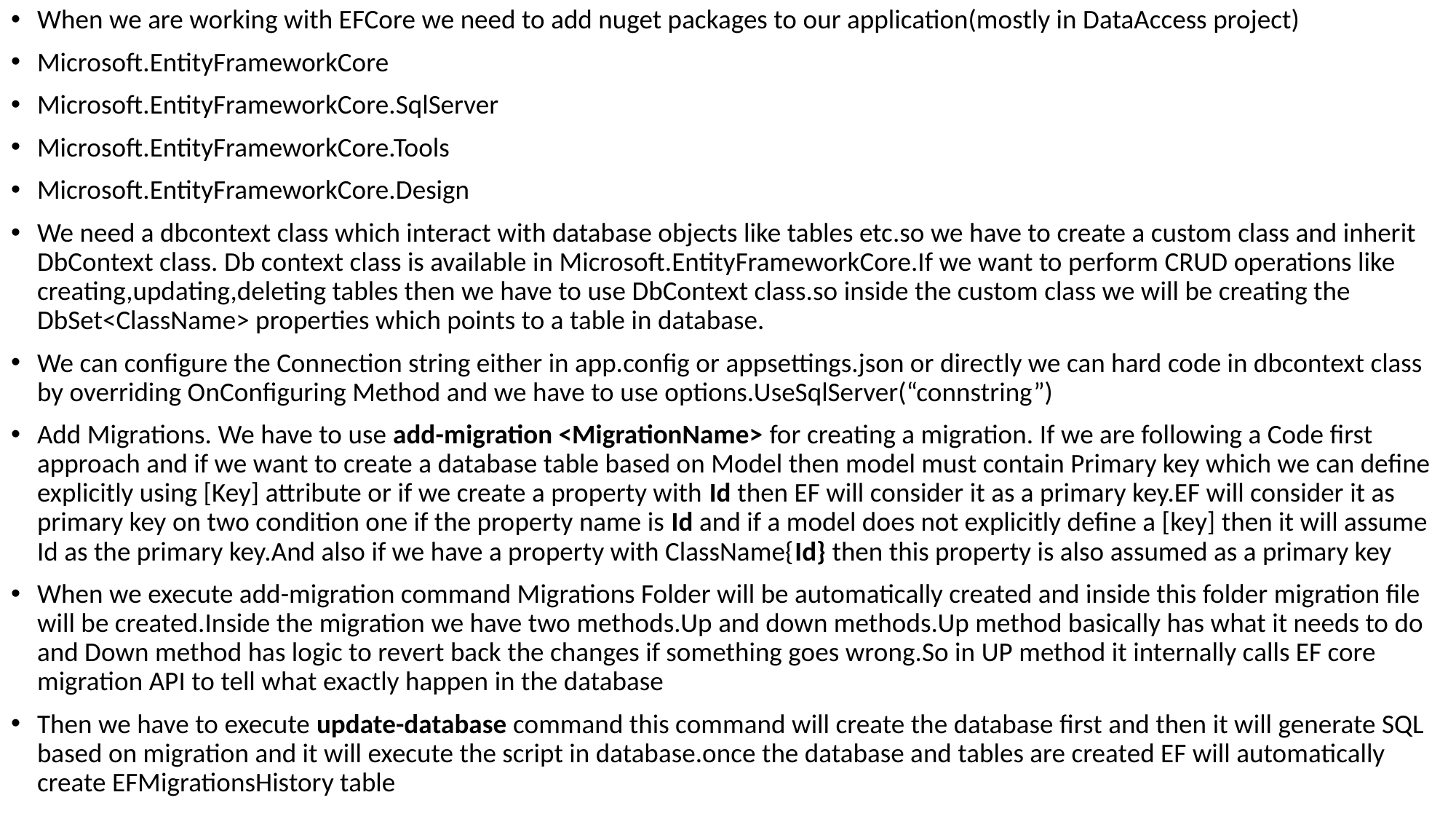

When we are working with EFCore we need to add nuget packages to our application(mostly in DataAccess project)
Microsoft.EntityFrameworkCore
Microsoft.EntityFrameworkCore.SqlServer
Microsoft.EntityFrameworkCore.Tools
Microsoft.EntityFrameworkCore.Design
We need a dbcontext class which interact with database objects like tables etc.so we have to create a custom class and inherit DbContext class. Db context class is available in Microsoft.EntityFrameworkCore.If we want to perform CRUD operations like creating,updating,deleting tables then we have to use DbContext class.so inside the custom class we will be creating the DbSet<ClassName> properties which points to a table in database.
We can configure the Connection string either in app.config or appsettings.json or directly we can hard code in dbcontext class by overriding OnConfiguring Method and we have to use options.UseSqlServer(“connstring”)
Add Migrations. We have to use add-migration <MigrationName> for creating a migration. If we are following a Code first approach and if we want to create a database table based on Model then model must contain Primary key which we can define explicitly using [Key] attribute or if we create a property with Id then EF will consider it as a primary key.EF will consider it as primary key on two condition one if the property name is Id and if a model does not explicitly define a [key] then it will assume Id as the primary key.And also if we have a property with ClassName{Id} then this property is also assumed as a primary key
When we execute add-migration command Migrations Folder will be automatically created and inside this folder migration file will be created.Inside the migration we have two methods.Up and down methods.Up method basically has what it needs to do and Down method has logic to revert back the changes if something goes wrong.So in UP method it internally calls EF core migration API to tell what exactly happen in the database
Then we have to execute update-database command this command will create the database first and then it will generate SQL based on migration and it will execute the script in database.once the database and tables are created EF will automatically create EFMigrationsHistory table